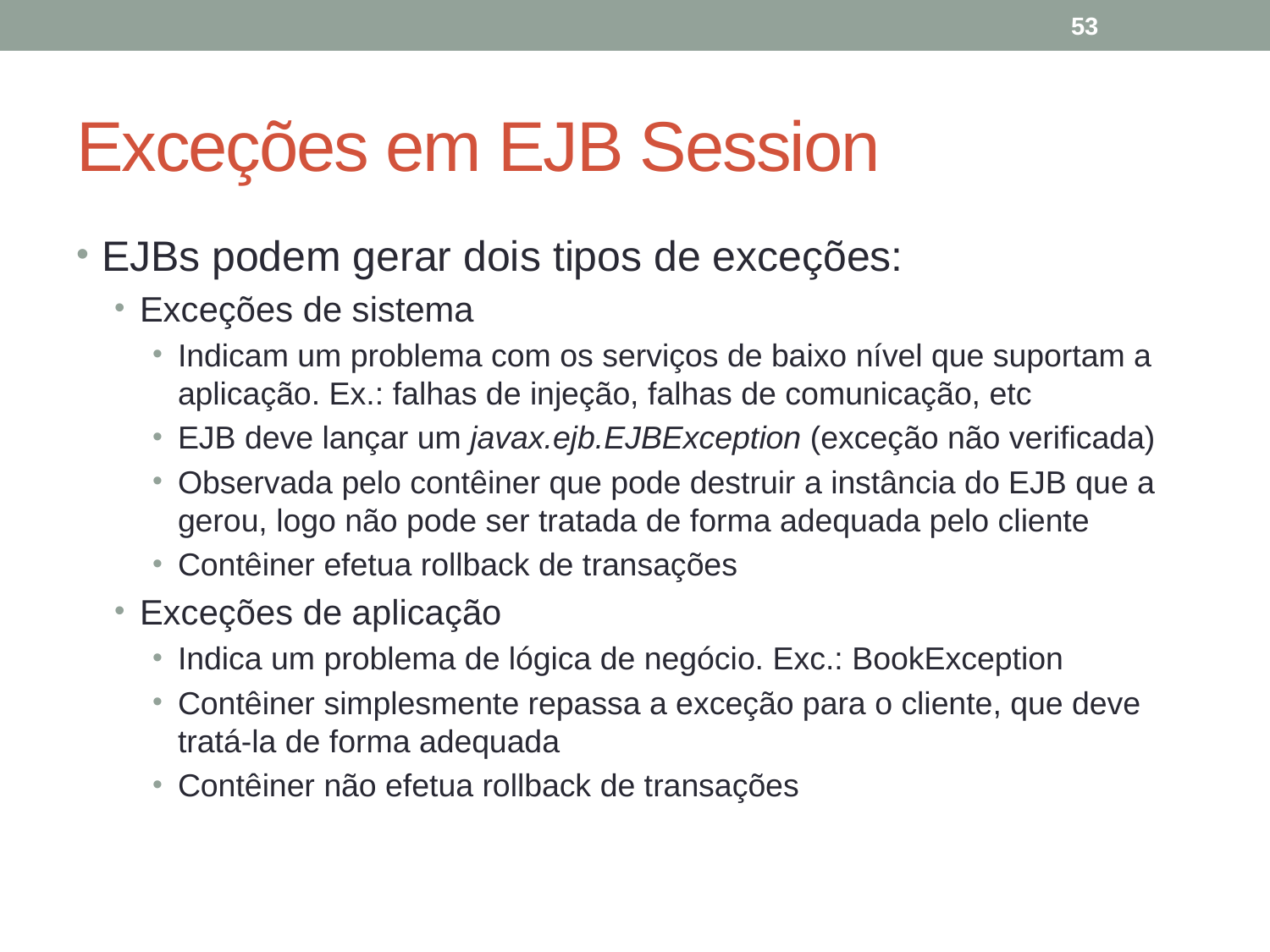

53
# Exceções em EJB Session
EJBs podem gerar dois tipos de exceções:
Exceções de sistema
Indicam um problema com os serviços de baixo nível que suportam a aplicação. Ex.: falhas de injeção, falhas de comunicação, etc
EJB deve lançar um javax.ejb.EJBException (exceção não verificada)
Observada pelo contêiner que pode destruir a instância do EJB que a gerou, logo não pode ser tratada de forma adequada pelo cliente
Contêiner efetua rollback de transações
Exceções de aplicação
Indica um problema de lógica de negócio. Exc.: BookException
Contêiner simplesmente repassa a exceção para o cliente, que deve tratá-la de forma adequada
Contêiner não efetua rollback de transações